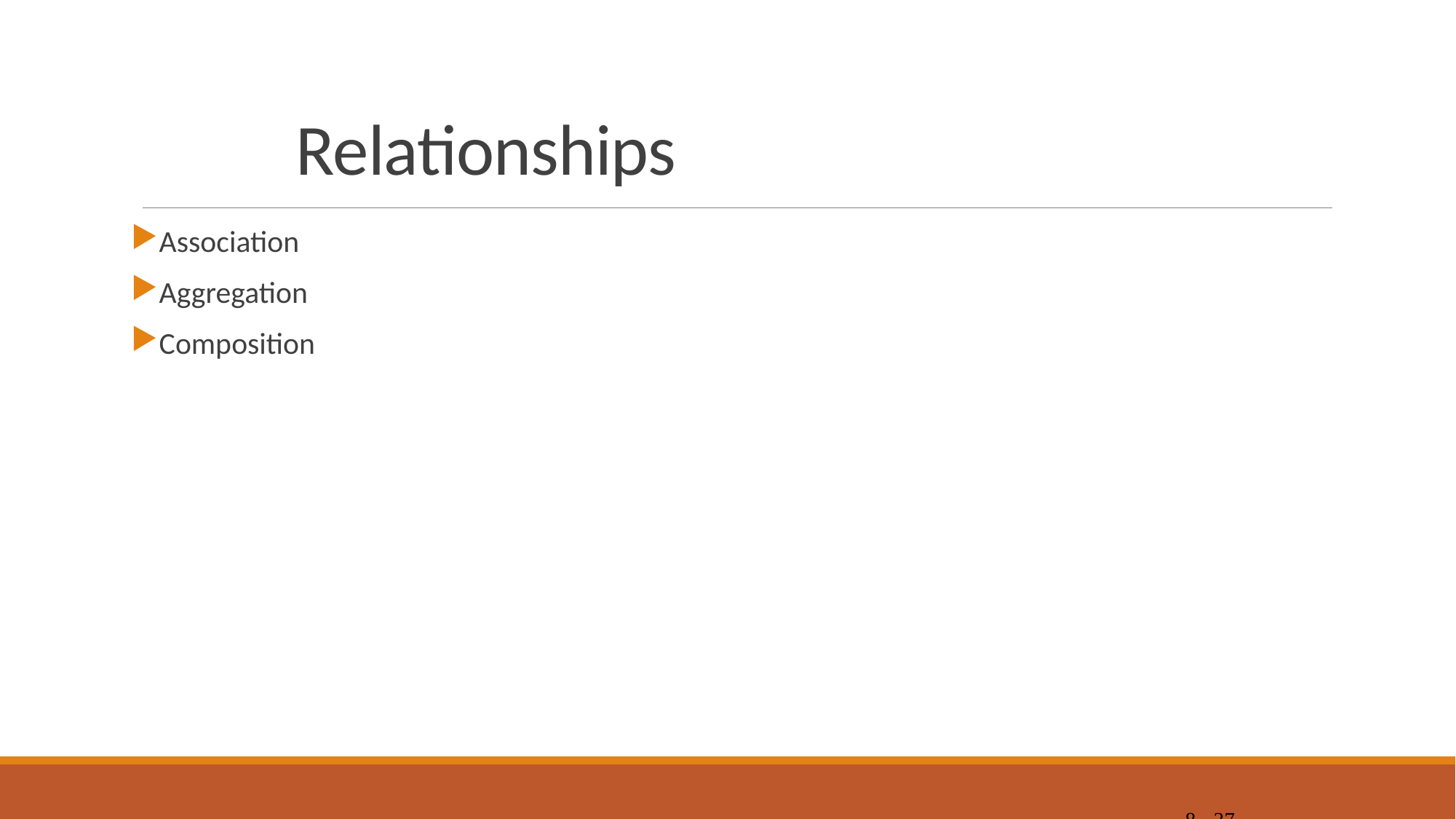

# Relationships
Association
Aggregation
Composition
8 - 37